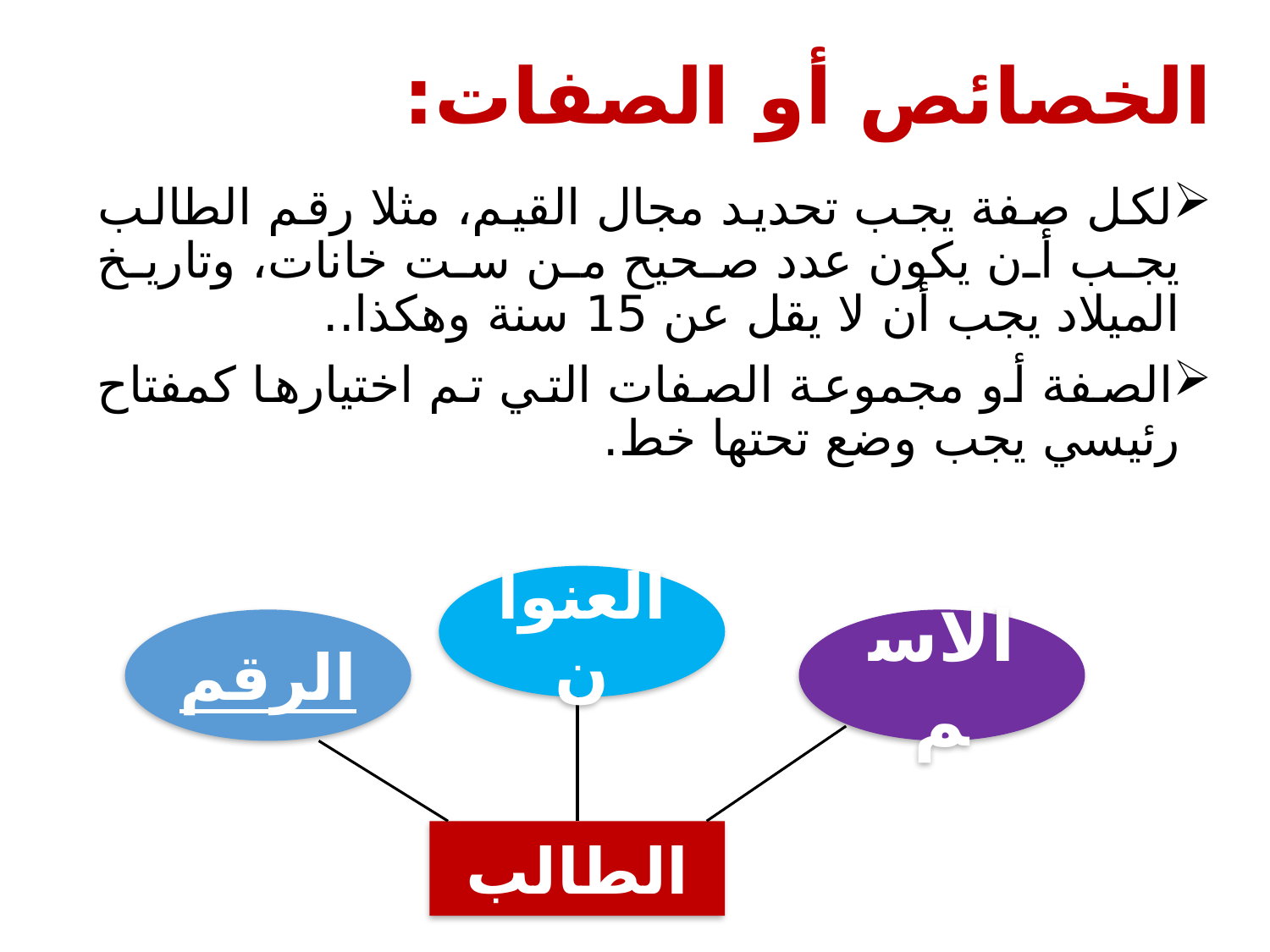

# الخصائص أو الصفات:
لكل صفة يجب تحديد مجال القيم، مثلا رقم الطالب يجب أن يكون عدد صحيح من ست خانات، وتاريخ الميلاد يجب أن لا يقل عن 15 سنة وهكذا..
الصفة أو مجموعة الصفات التي تم اختيارها كمفتاح رئيسي يجب وضع تحتها خط.
العنوان
الرقم
الاسم
الطالب